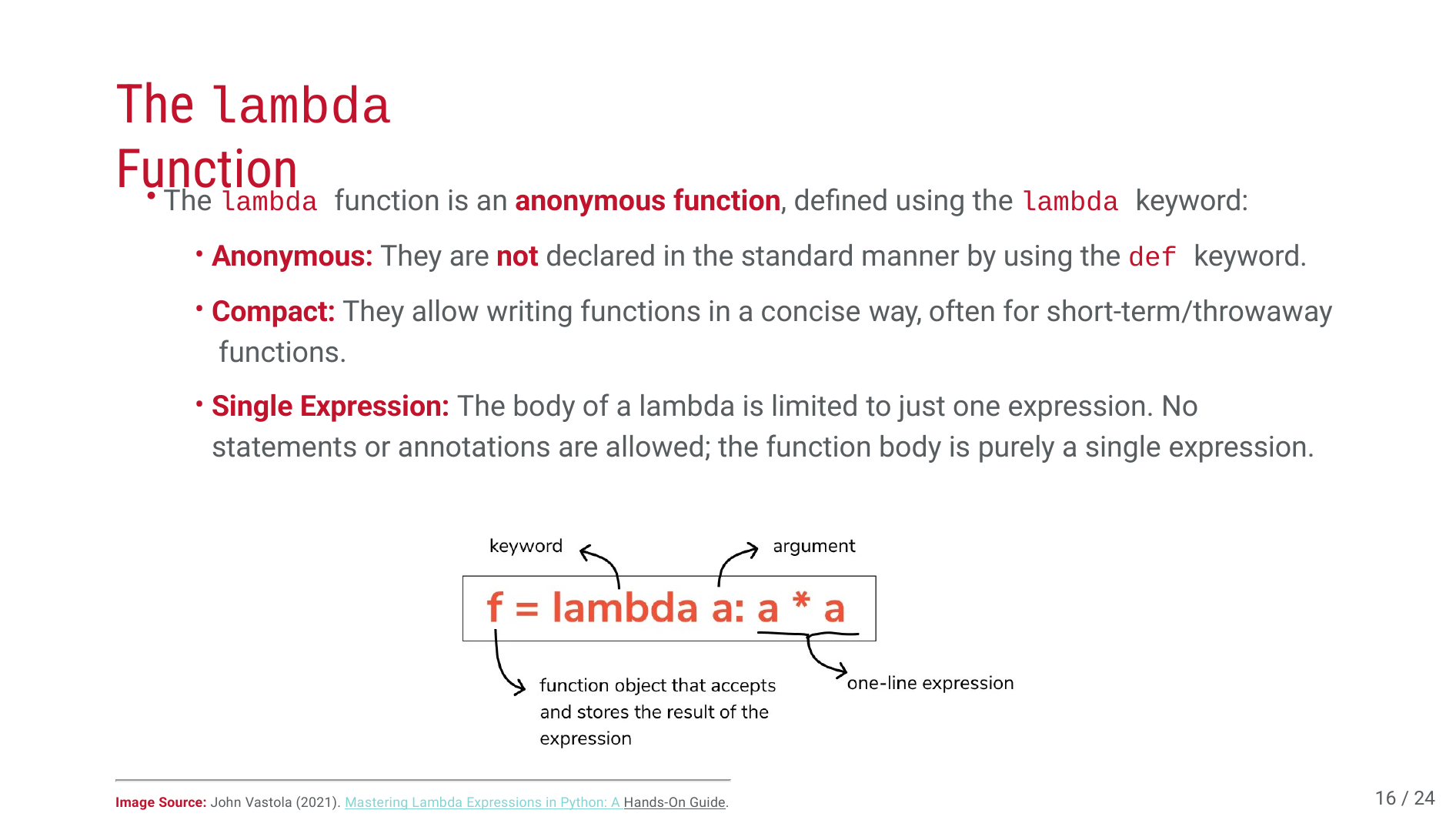

# The lambda Function
The lambda function is an anonymous function, defined using the lambda keyword:
Anonymous: They are not declared in the standard manner by using the def keyword.
Compact: They allow writing functions in a concise way, often for short-term/throwaway  functions.
Single Expression: The body of a lambda is limited to just one expression. No  statements or annotations are allowed; the function body is purely a single expression.

16 / 24
Image Source: John Vastola (2021). Mastering Lambda Expressions in Python: A Hands-On Guide.